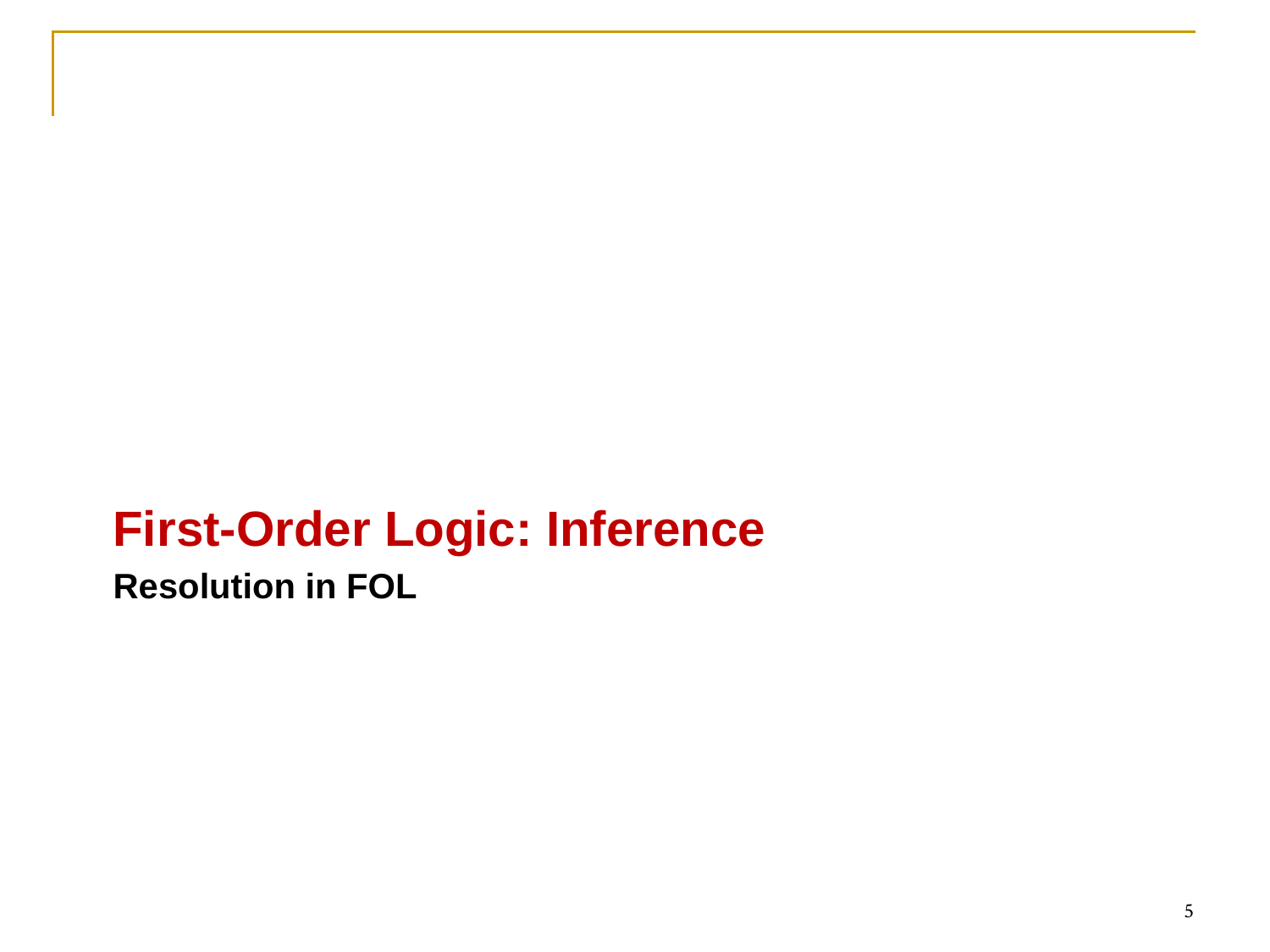

First-Order Logic: Inference
Resolution in FOL
5